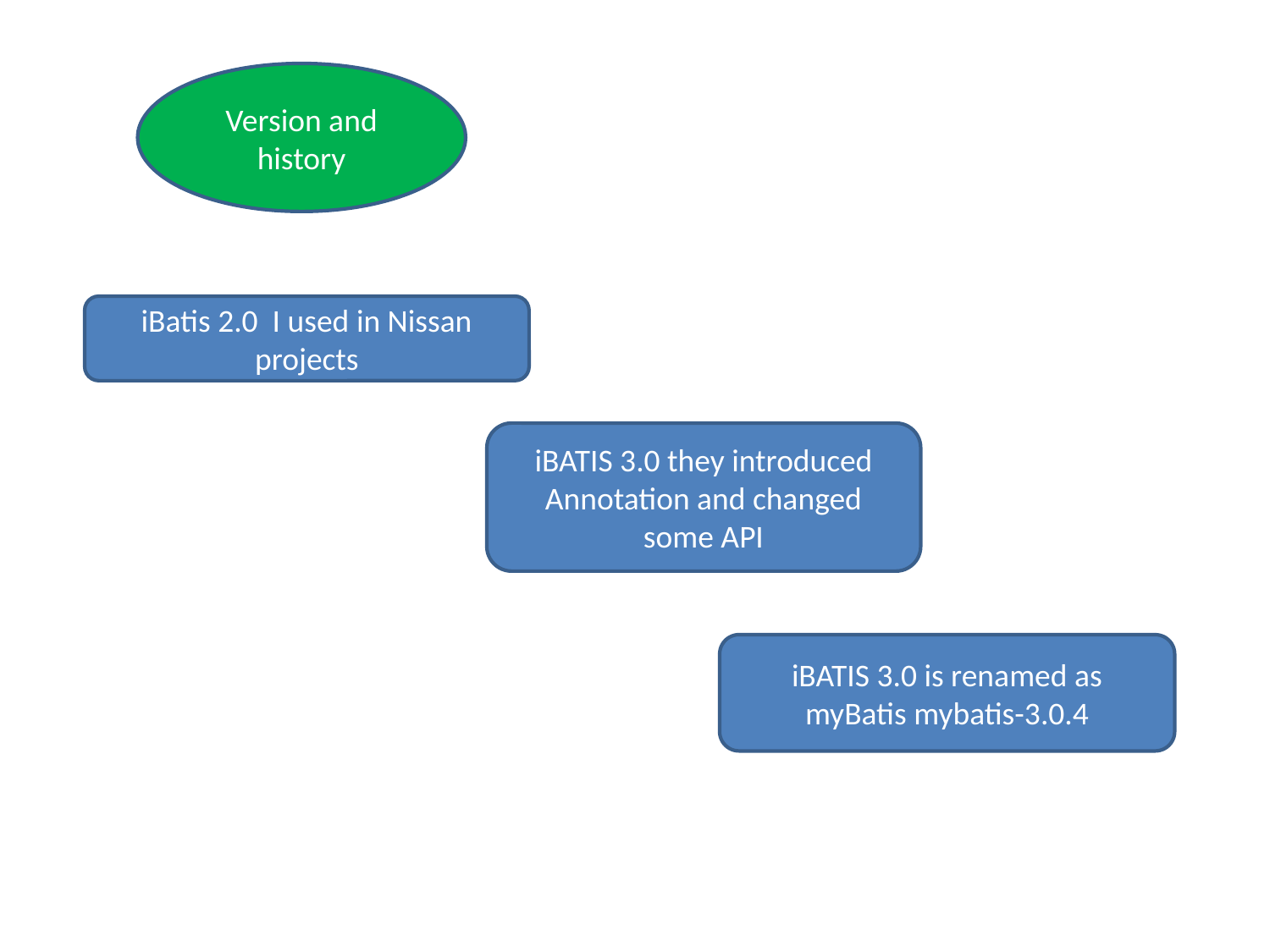

Version and history
iBatis 2.0  I used in Nissan projects
iBATIS 3.0 they introduced Annotation and changed some API
iBATIS 3.0 is renamed as myBatis mybatis-3.0.4